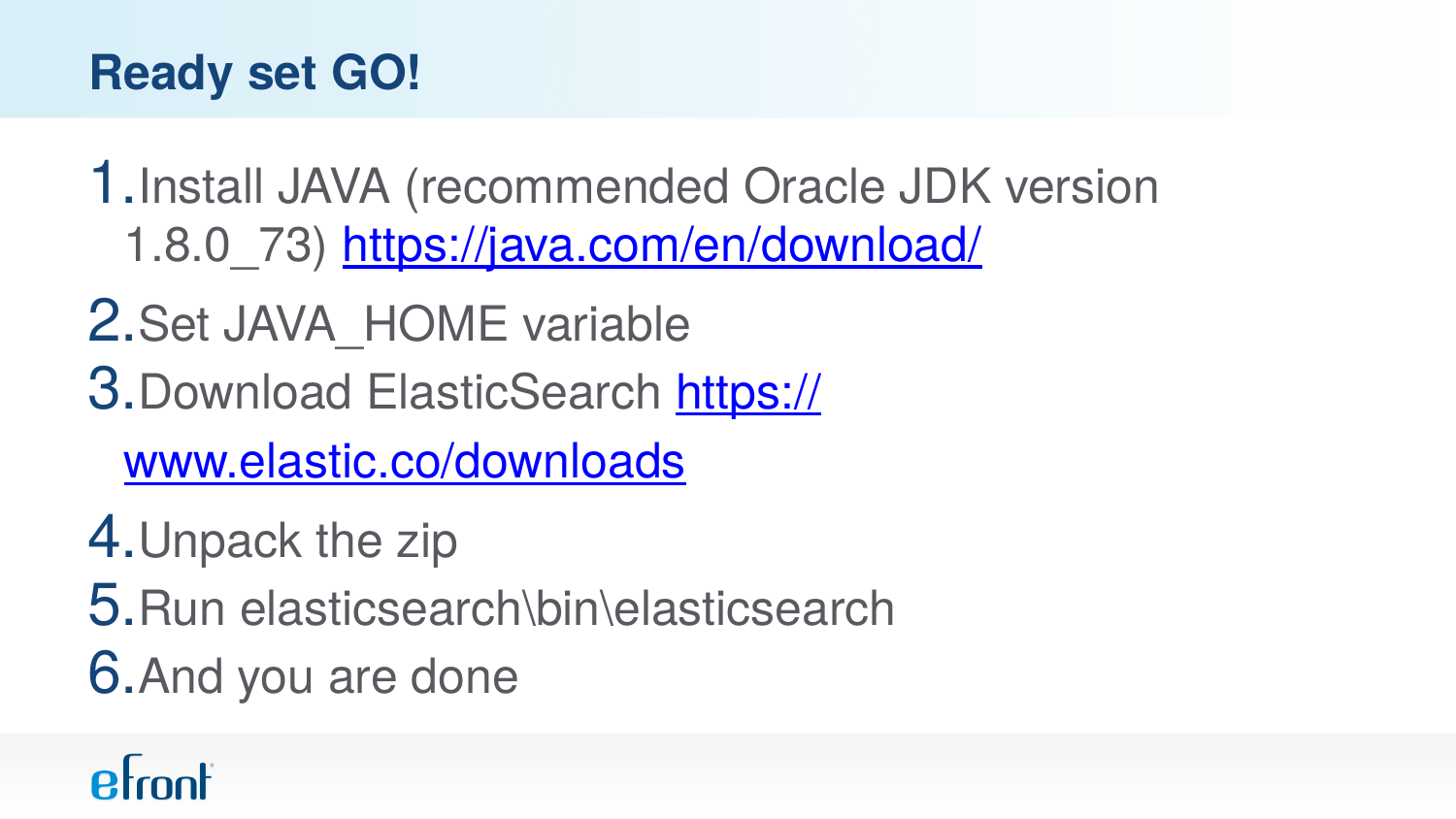

# Ready set GO!
Install JAVA (recommended Oracle JDK version 1.8.0_73) https://java.com/en/download/
Set JAVA_HOME variable
Download ElasticSearch https://www.elastic.co/downloads
Unpack the zip
Run elasticsearch\bin\elasticsearch
And you are done